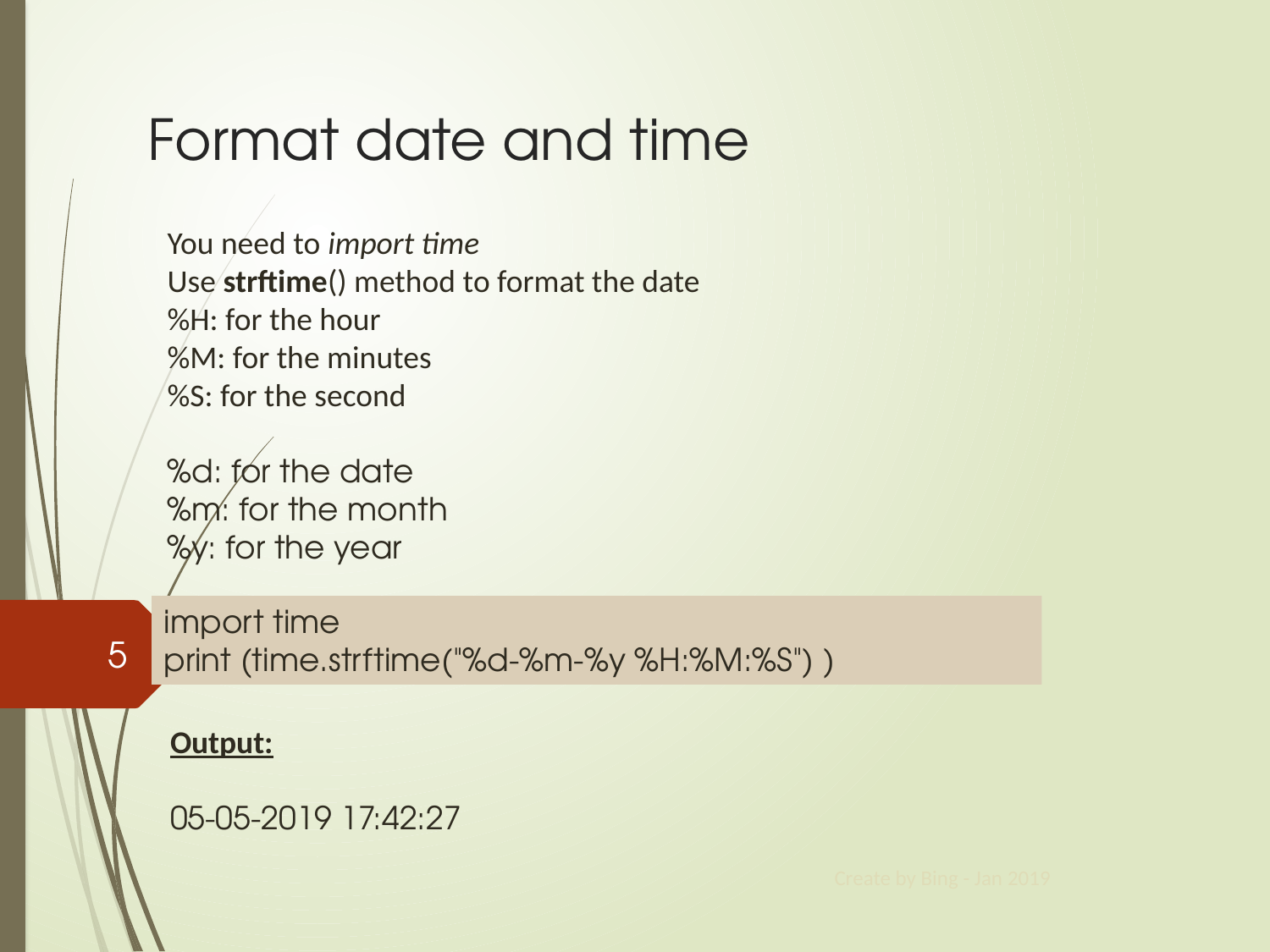

# Format date and time
You need to import time
Use strftime() method to format the date
%H: for the hour
%M: for the minutes
%S: for the second

%d: for the date
%m: for the month
%y: for the year

import time
print (time.strftime("%d-%m-%y %H:%M:%S") )
5
Output:

05-05-2019 17:42:27
Create by Bing - Jan 2019